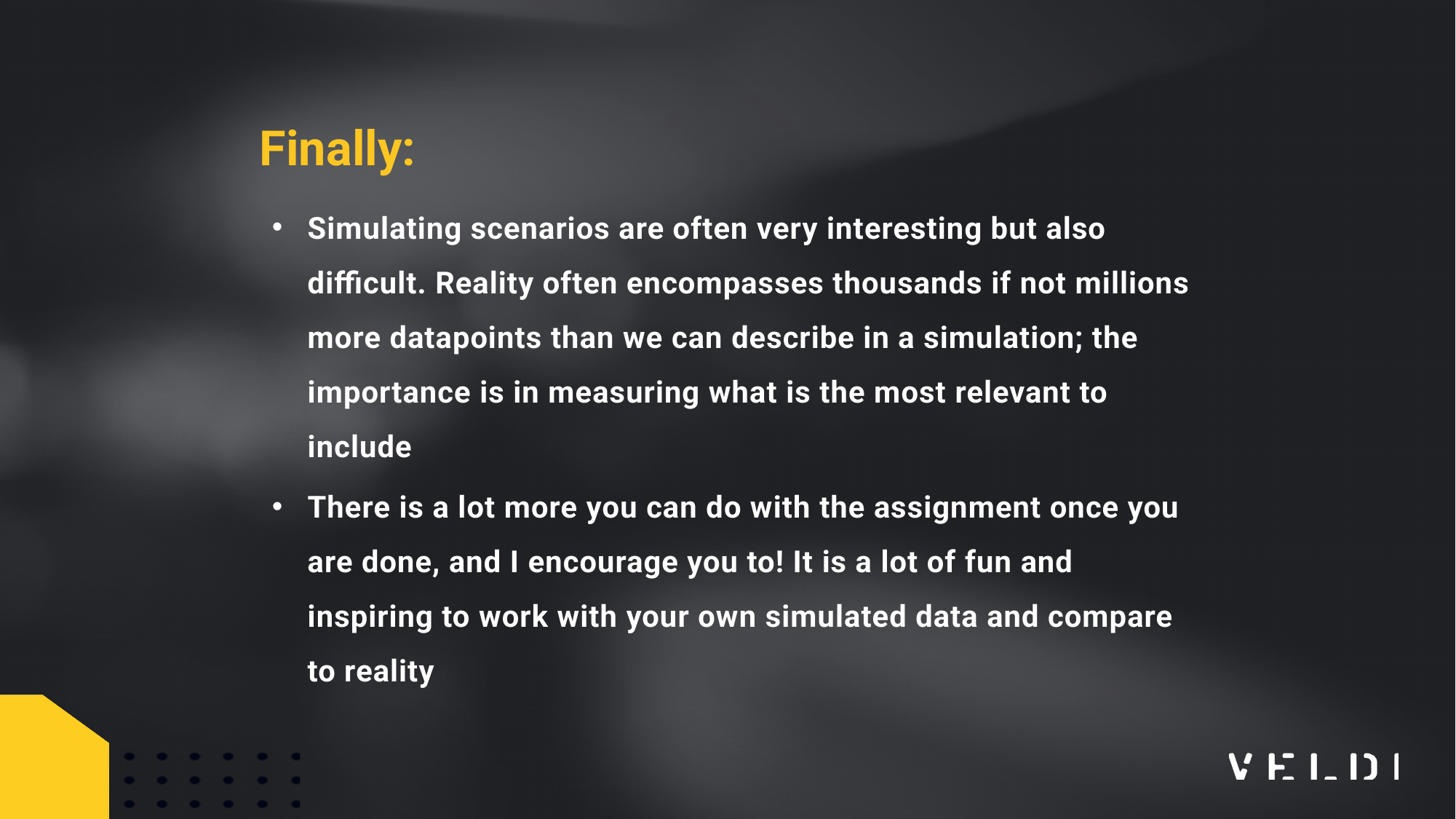

Finally:
Simulating scenarios are often very interesting but also difficult. Reality often encompasses thousands if not millions more datapoints than we can describe in a simulation; the importance is in measuring what is the most relevant to include
There is a lot more you can do with the assignment once you are done, and I encourage you to! It is a lot of fun and inspiring to work with your own simulated data and compare to reality